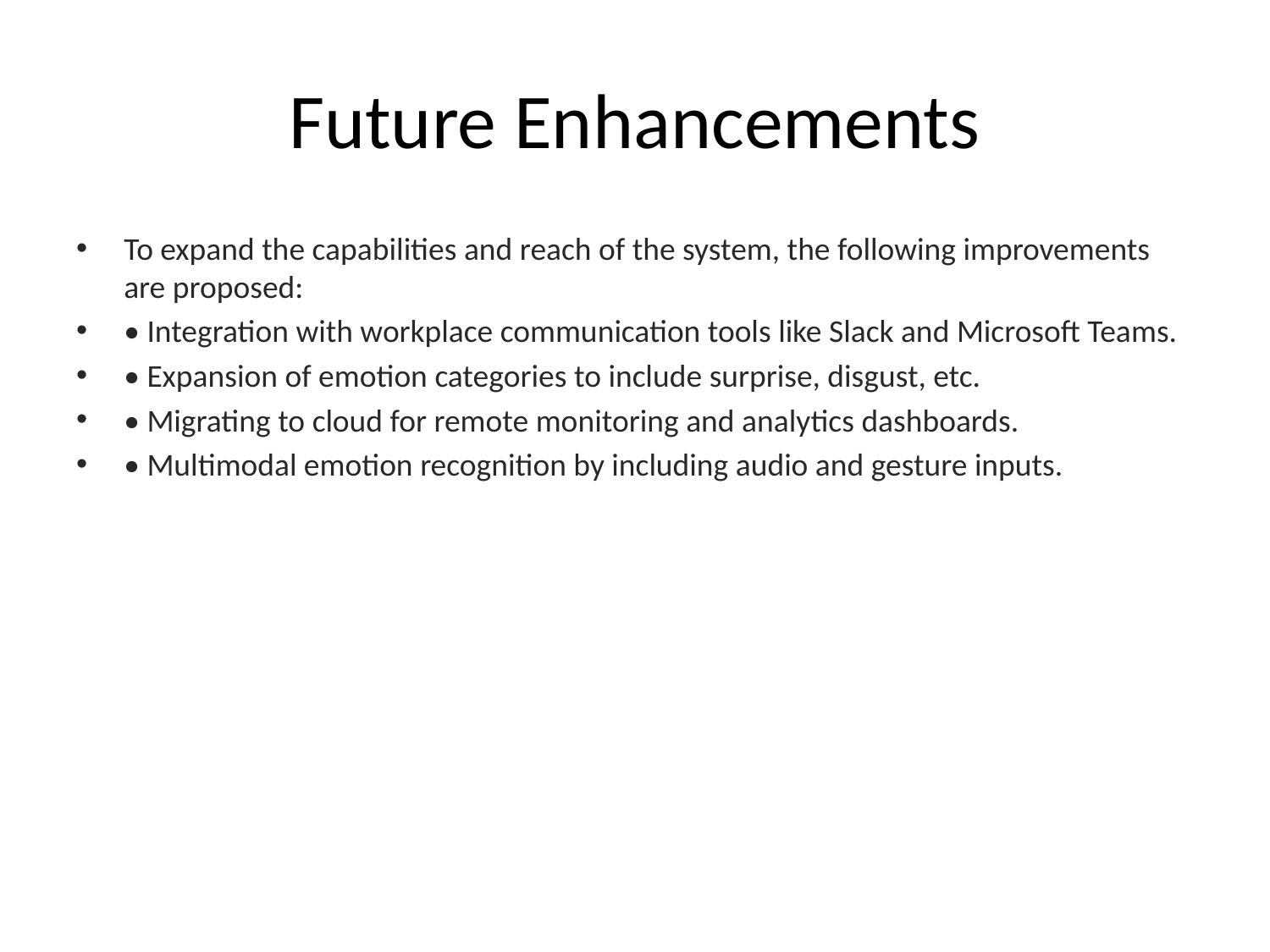

# Future Enhancements
To expand the capabilities and reach of the system, the following improvements are proposed:
• Integration with workplace communication tools like Slack and Microsoft Teams.
• Expansion of emotion categories to include surprise, disgust, etc.
• Migrating to cloud for remote monitoring and analytics dashboards.
• Multimodal emotion recognition by including audio and gesture inputs.